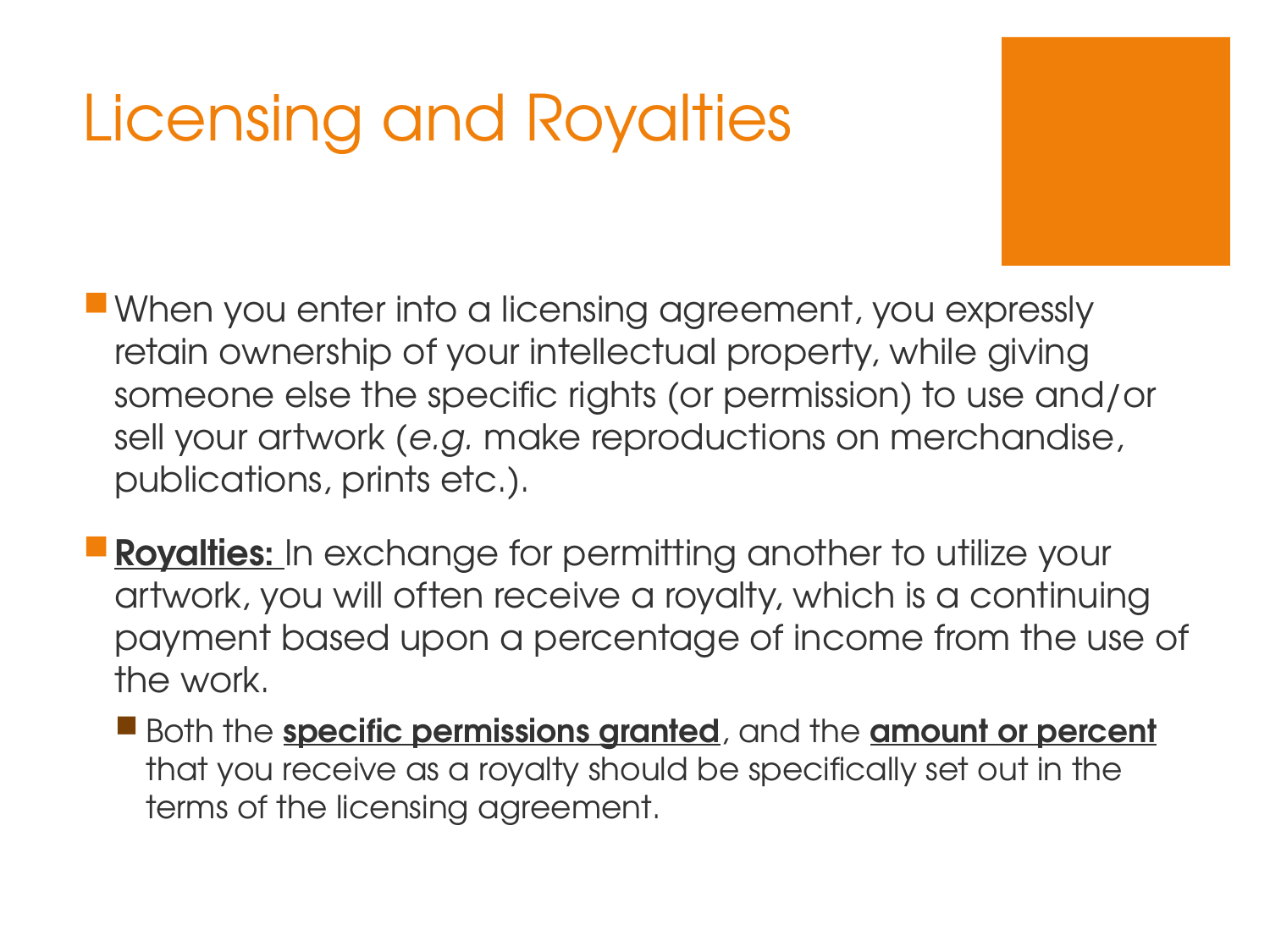

# Licensing and Royalties
When you enter into a licensing agreement, you expressly retain ownership of your intellectual property, while giving someone else the specific rights (or permission) to use and/or sell your artwork (e.g. make reproductions on merchandise, publications, prints etc.).
Royalties: In exchange for permitting another to utilize your artwork, you will often receive a royalty, which is a continuing payment based upon a percentage of income from the use of the work.
Both the specific permissions granted, and the amount or percent that you receive as a royalty should be specifically set out in the terms of the licensing agreement.